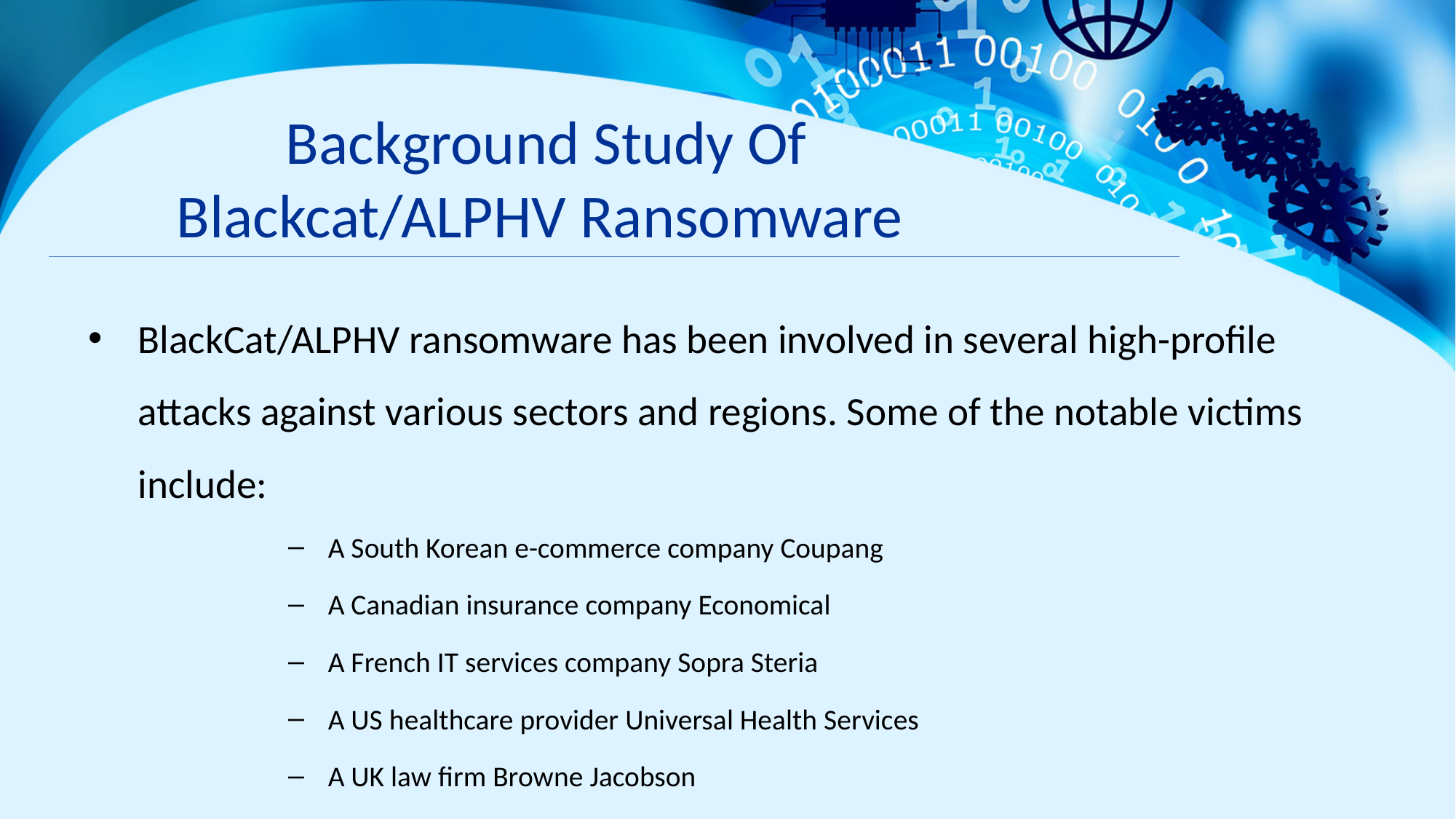

# Background Study Of Blackcat/ALPHV Ransomware
BlackCat/ALPHV ransomware has been involved in several high-profile attacks against various sectors and regions. Some of the notable victims include:
 A South Korean e-commerce company Coupang
 A Canadian insurance company Economical
 A French IT services company Sopra Steria
 A US healthcare provider Universal Health Services
 A UK law firm Browne Jacobson